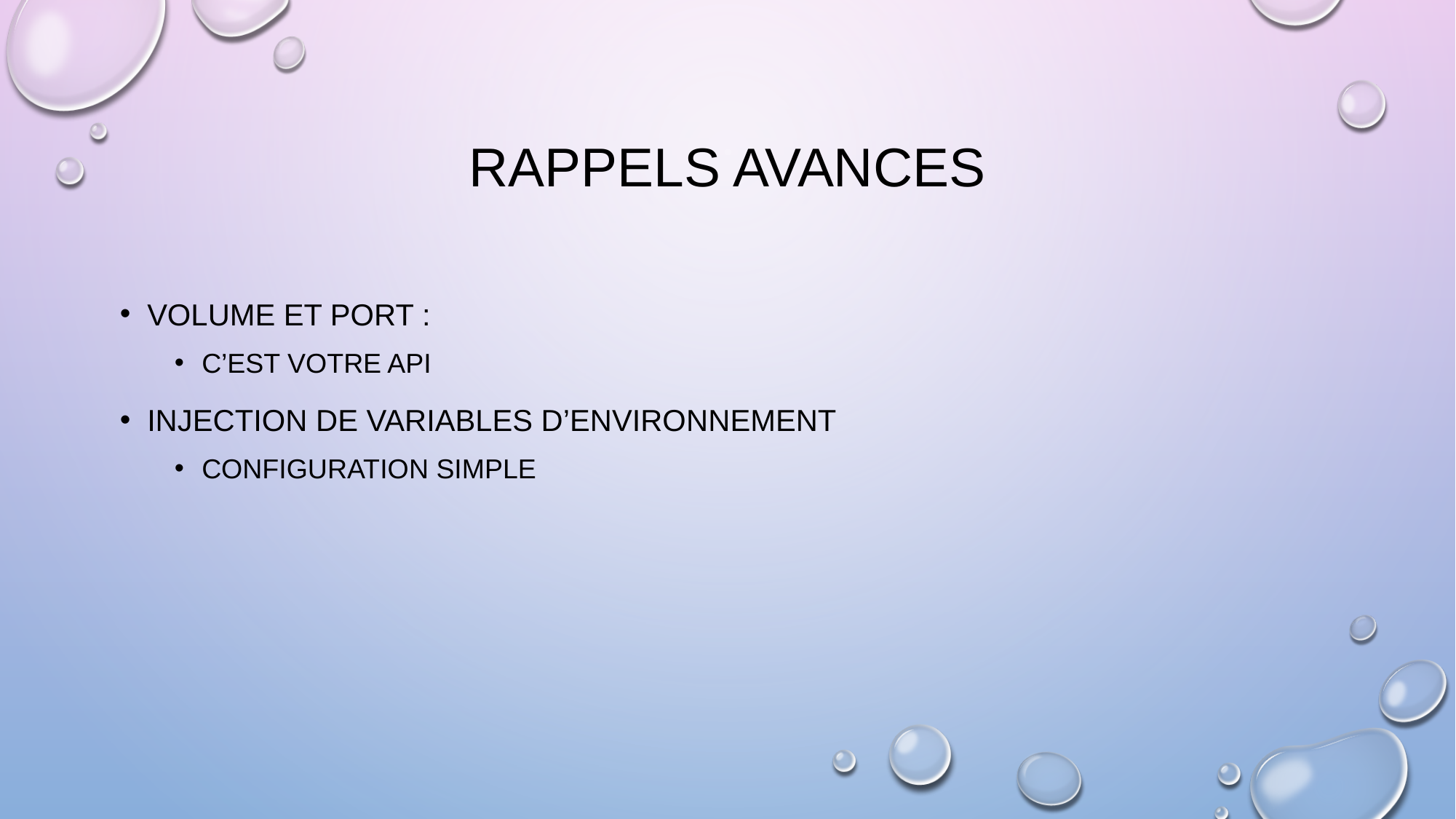

# Rappels AVANCES
VOLUME ET PORT :
C’eST VOTRE API
INJECTION DE VARIABLES D’environNEment
CONFIGURATION SIMPLE